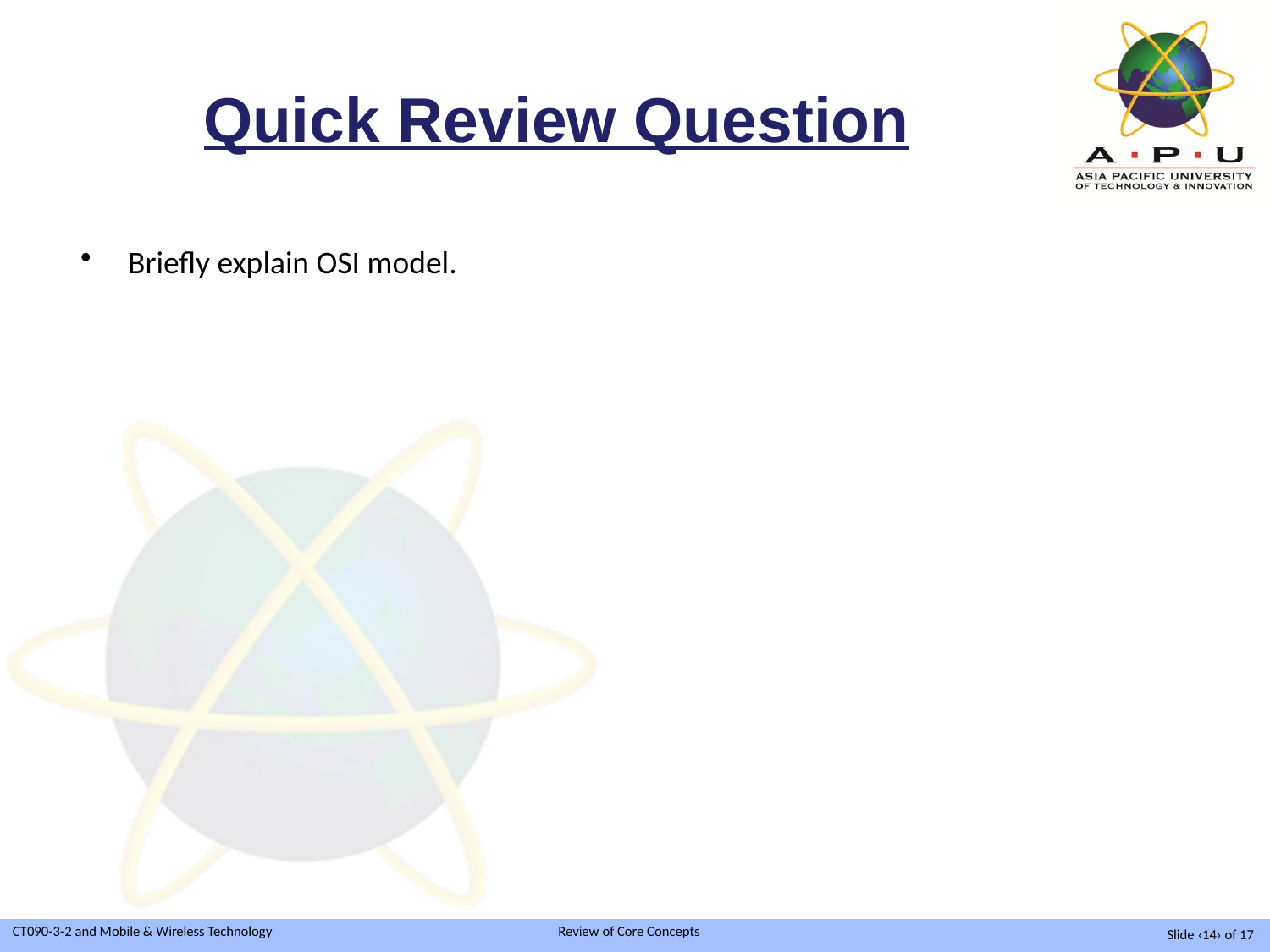

# Quick Review Question
Briefly explain OSI model.
Slide ‹14› of 17